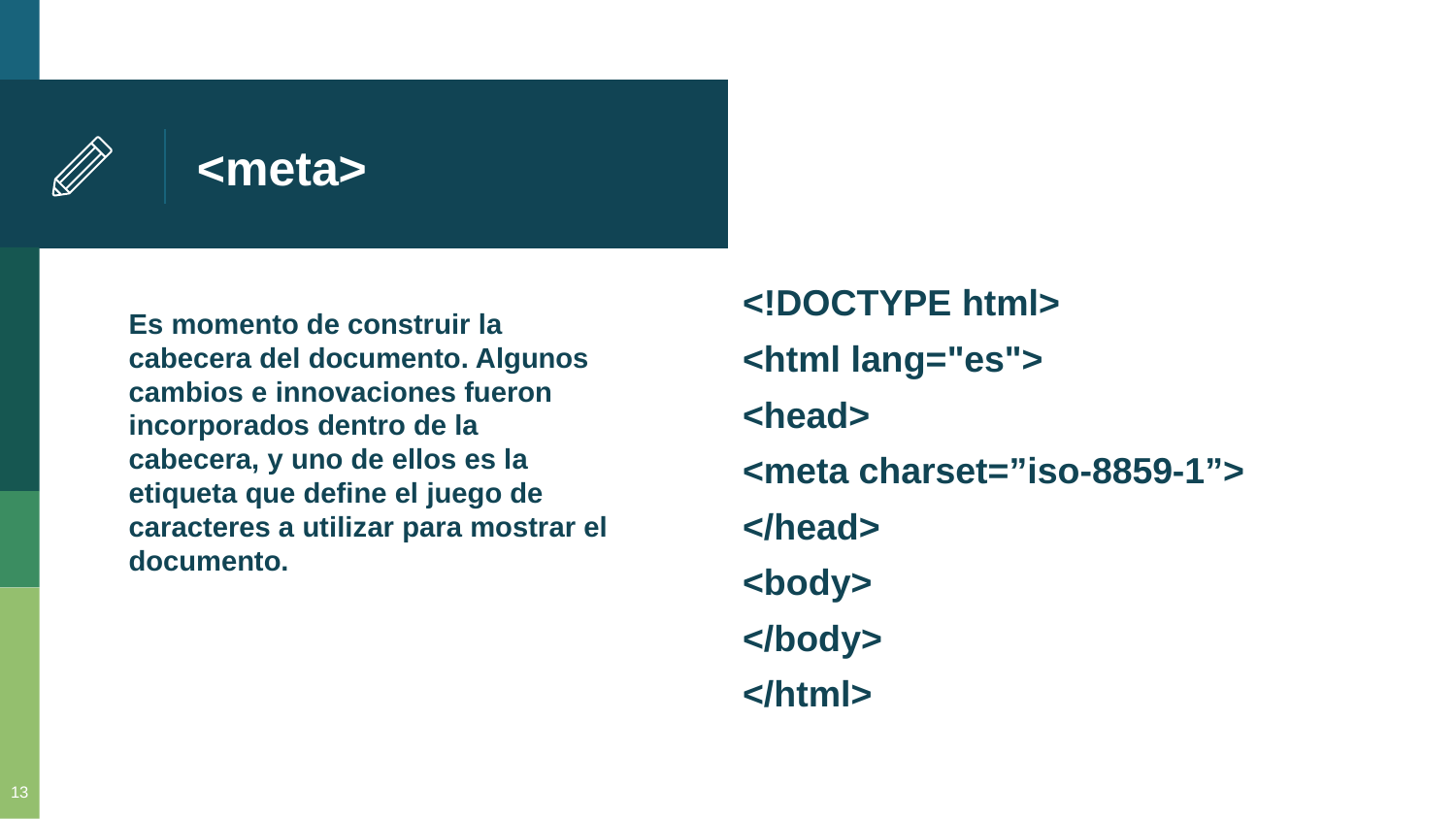

# <meta>

<!DOCTYPE html>
<html lang="es">
<head>
<meta charset=”iso-8859-1”>
</head>
<body>
</body>
</html>
Es momento de construir la cabecera del documento. Algunos cambios e innovaciones fueron incorporados dentro de la cabecera, y uno de ellos es la etiqueta que define el juego de caracteres a utilizar para mostrar el documento.
13